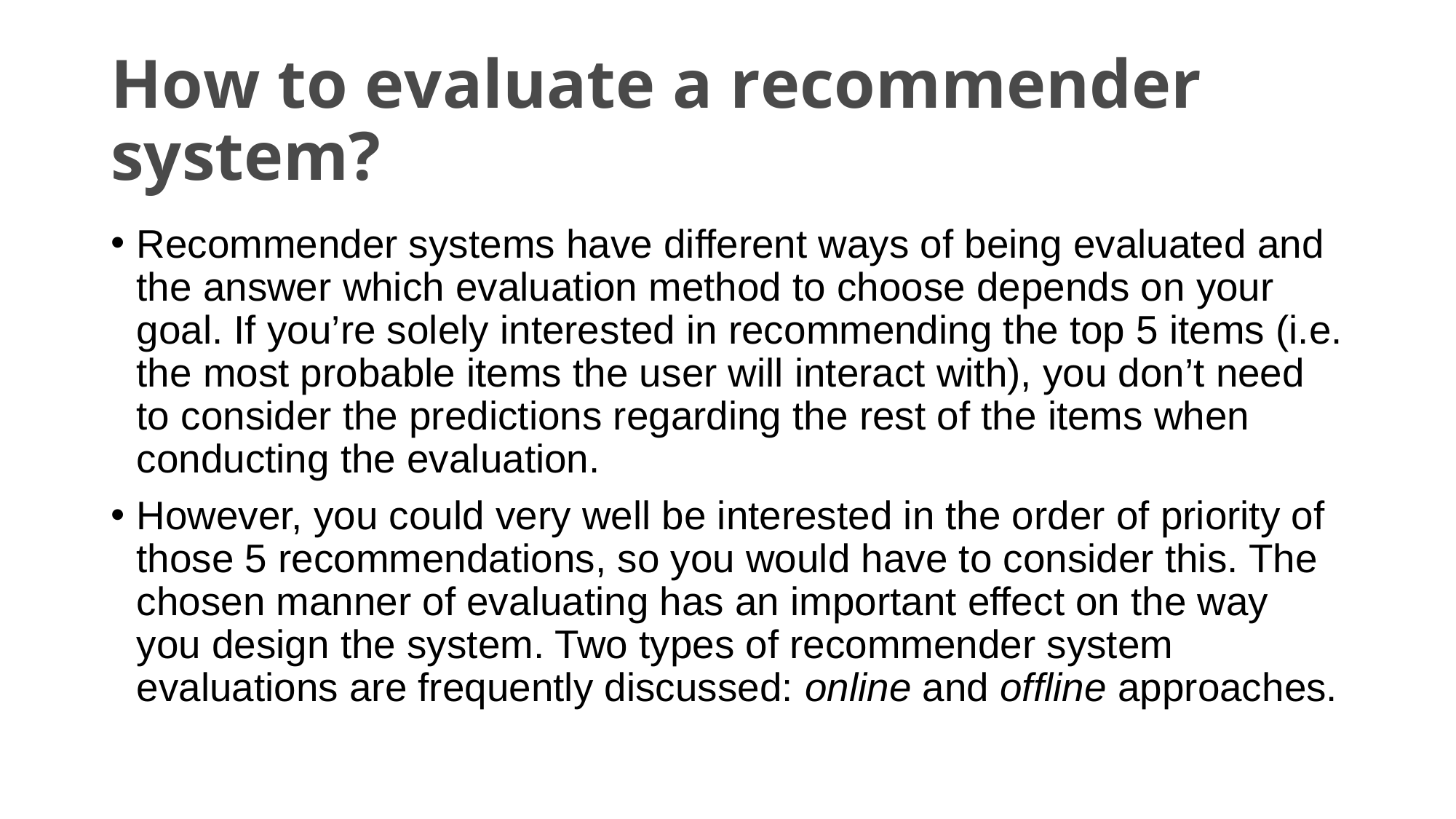

# How to evaluate a recommender system?
Recommender systems have different ways of being evaluated and the answer which evaluation method to choose depends on your goal. If you’re solely interested in recommending the top 5 items (i.e. the most probable items the user will interact with), you don’t need to consider the predictions regarding the rest of the items when conducting the evaluation.
However, you could very well be interested in the order of priority of those 5 recommendations, so you would have to consider this. The chosen manner of evaluating has an important effect on the way you design the system. Two types of recommender system evaluations are frequently discussed: online and offline approaches.